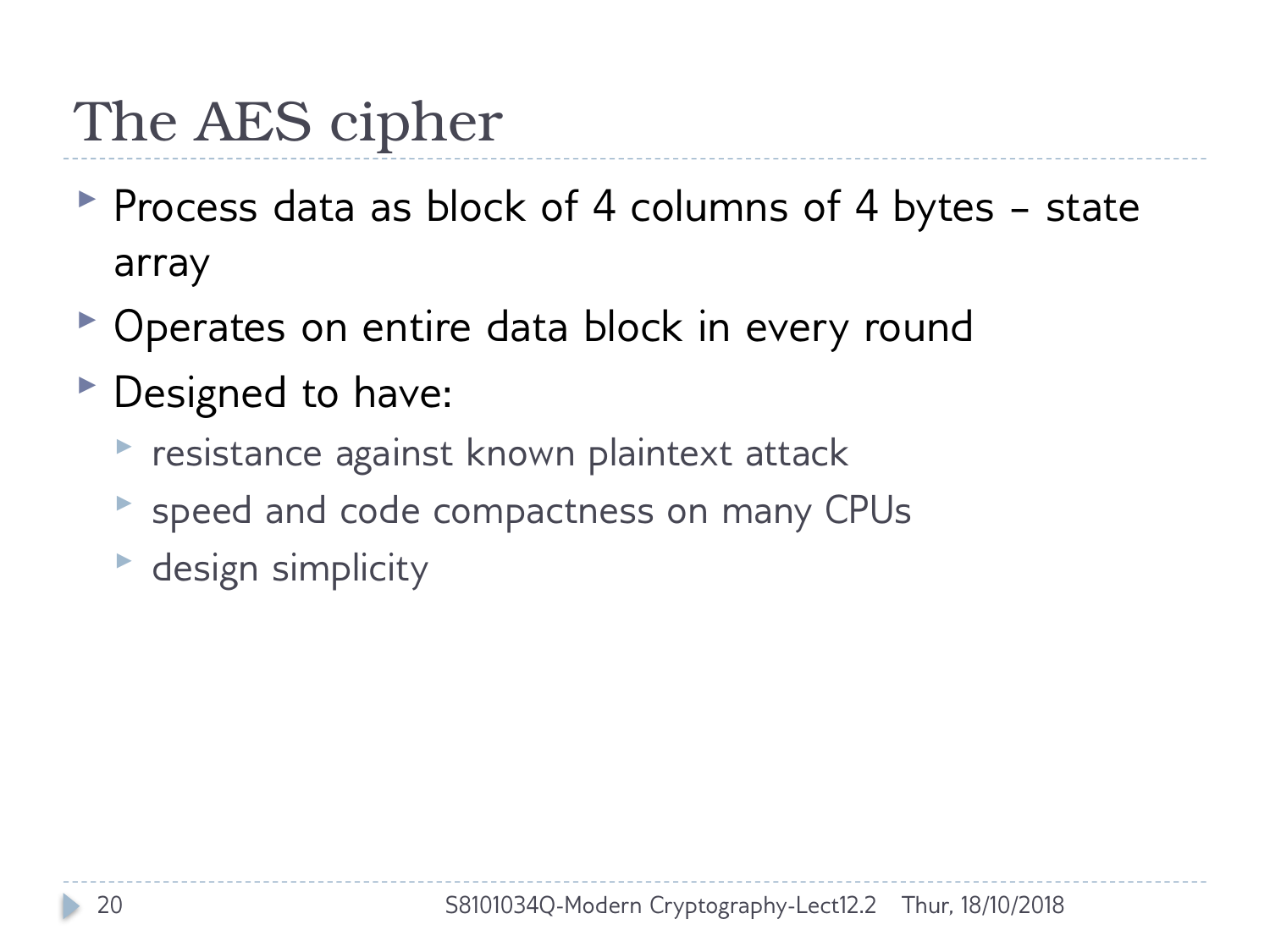

# The AES cipher
Process data as block of 4 columns of 4 bytes – state array
Operates on entire data block in every round
Designed to have:
resistance against known plaintext attack
speed and code compactness on many CPUs
design simplicity

20
S8101034Q-Modern Cryptography-Lect12.2
Thur, 18/10/2018